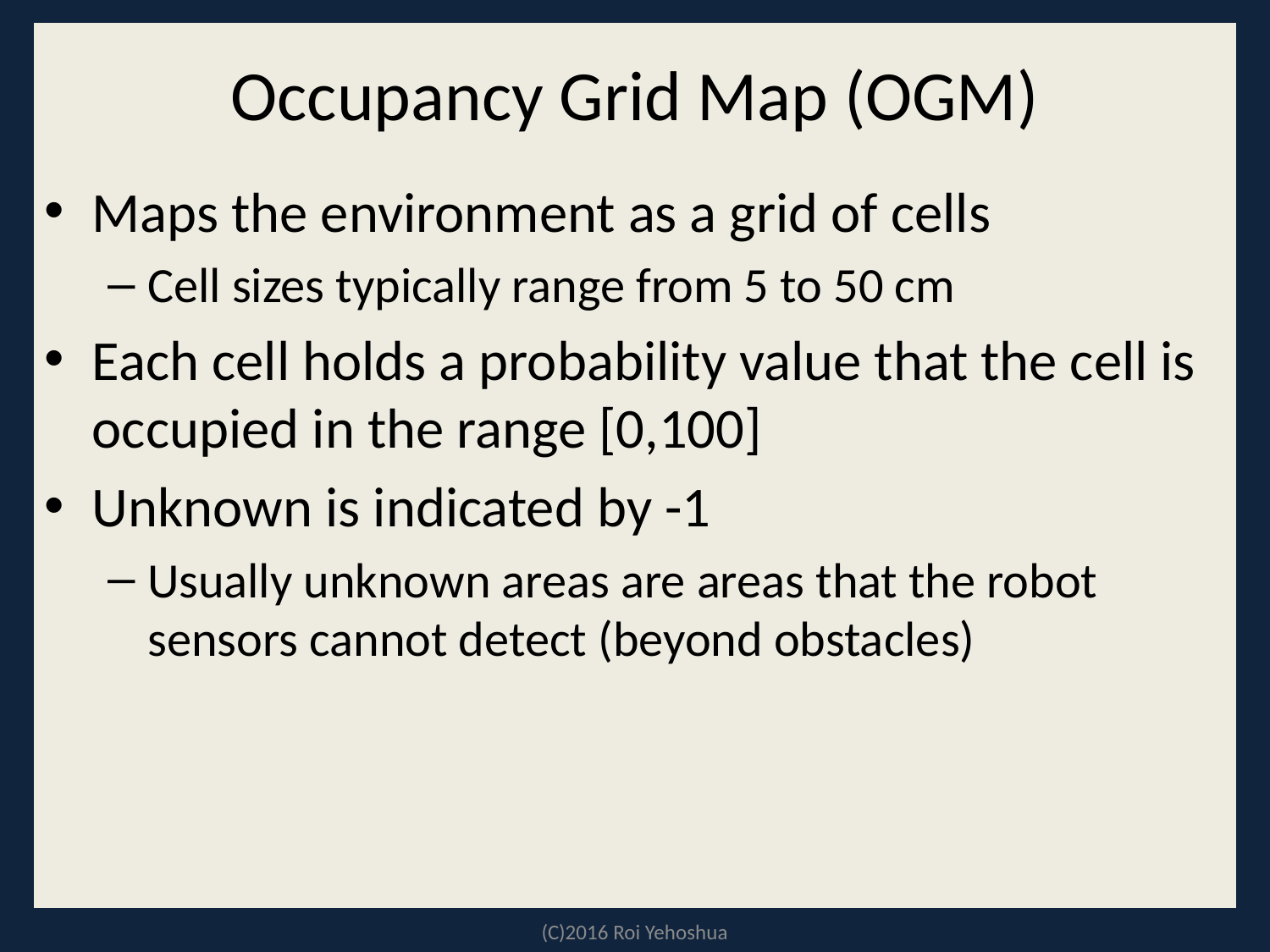

# Occupancy Grid Map (OGM)
Maps the environment as a grid of cells
Cell sizes typically range from 5 to 50 cm
Each cell holds a probability value that the cell is occupied in the range [0,100]
Unknown is indicated by -1
Usually unknown areas are areas that the robot sensors cannot detect (beyond obstacles)

(C)2016 Roi Yehoshua